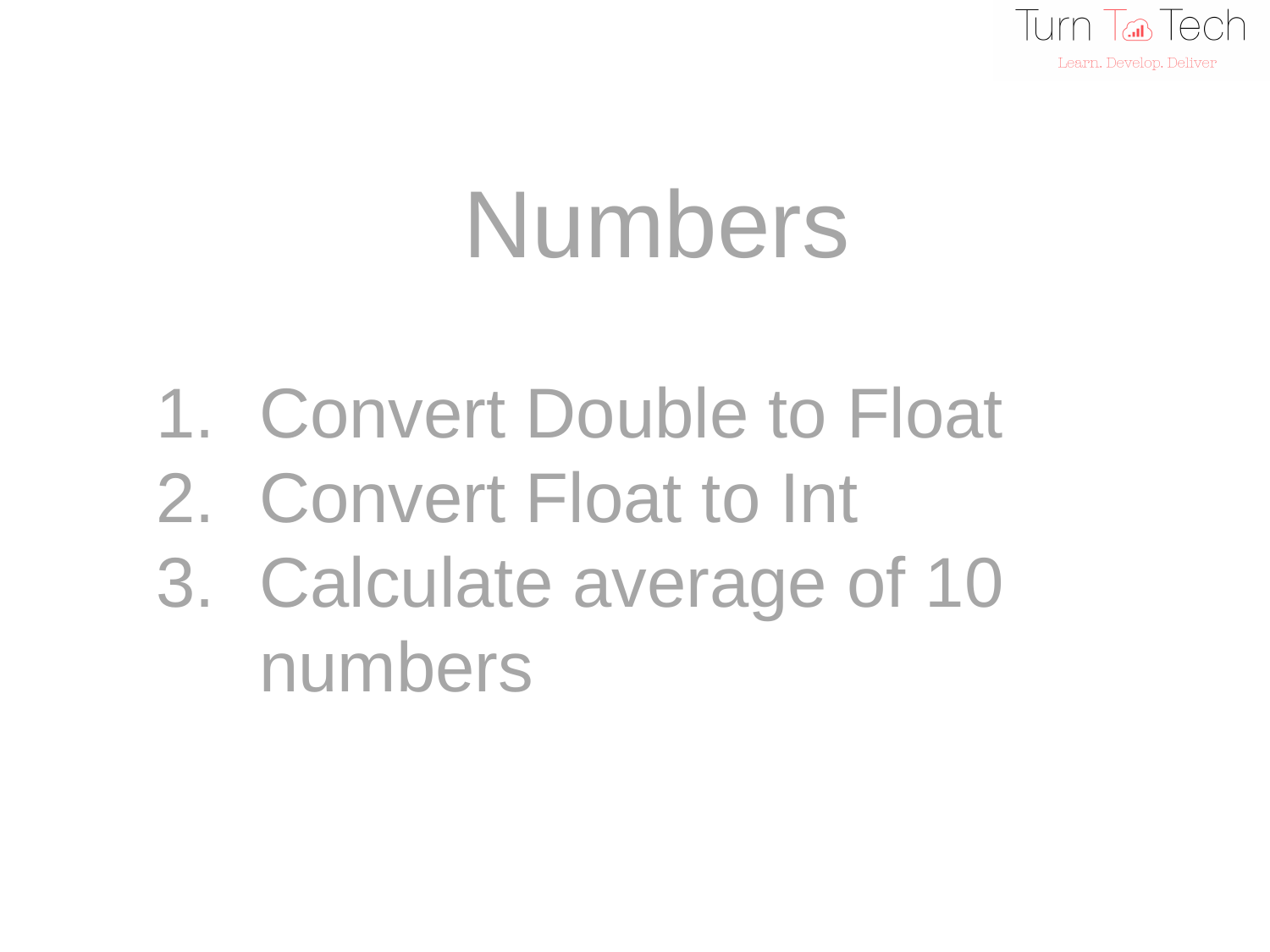

Numbers
Convert Double to Float
Convert Float to Int
Calculate average of 10 numbers